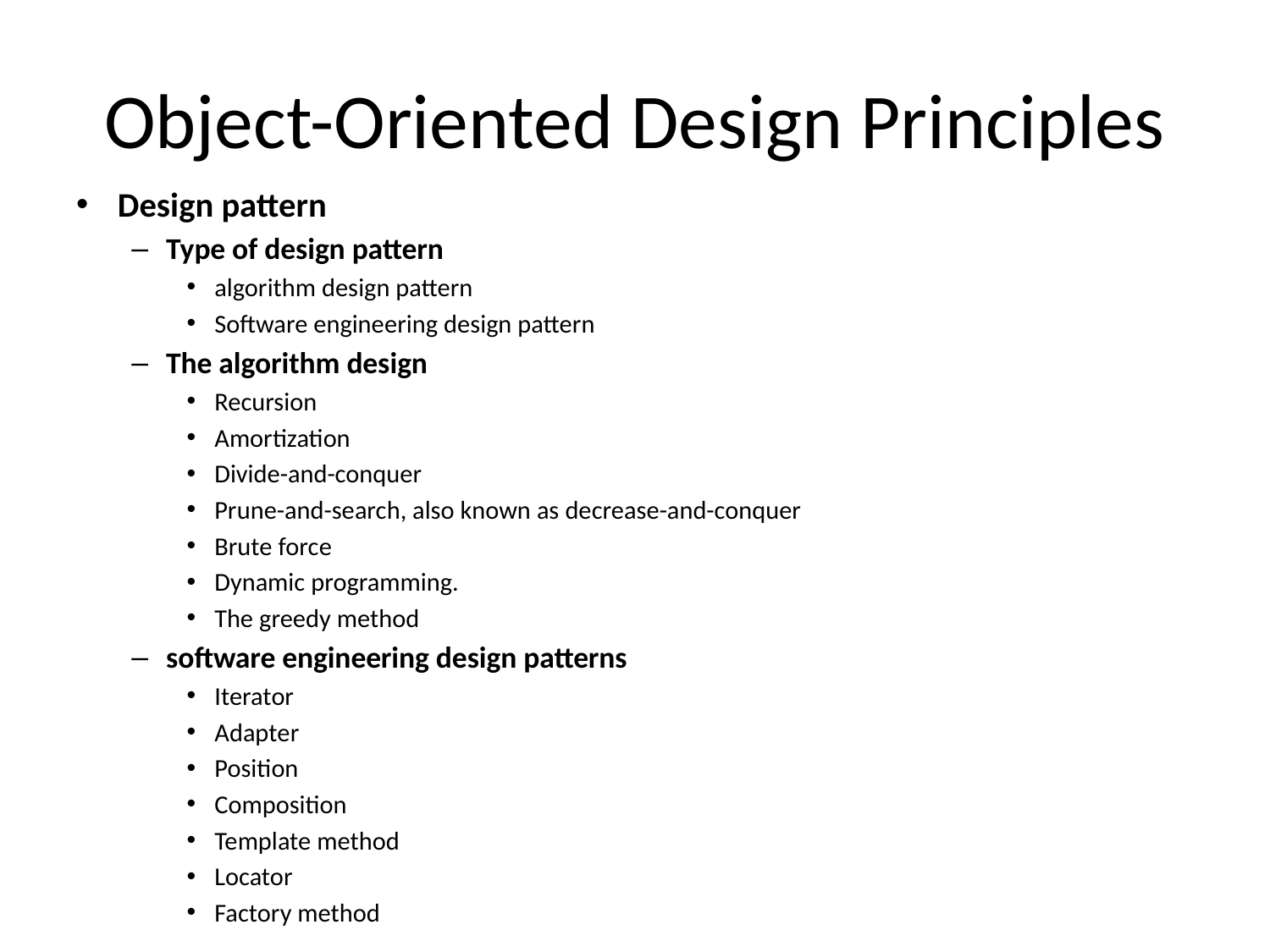

# Object-Oriented Design Principles
Design pattern
Type of design pattern
algorithm design pattern
Software engineering design pattern
The algorithm design
Recursion
Amortization
Divide-and-conquer
Prune-and-search, also known as decrease-and-conquer
Brute force
Dynamic programming.
The greedy method
software engineering design patterns
Iterator
Adapter
Position
Composition
Template method
Locator
Factory method